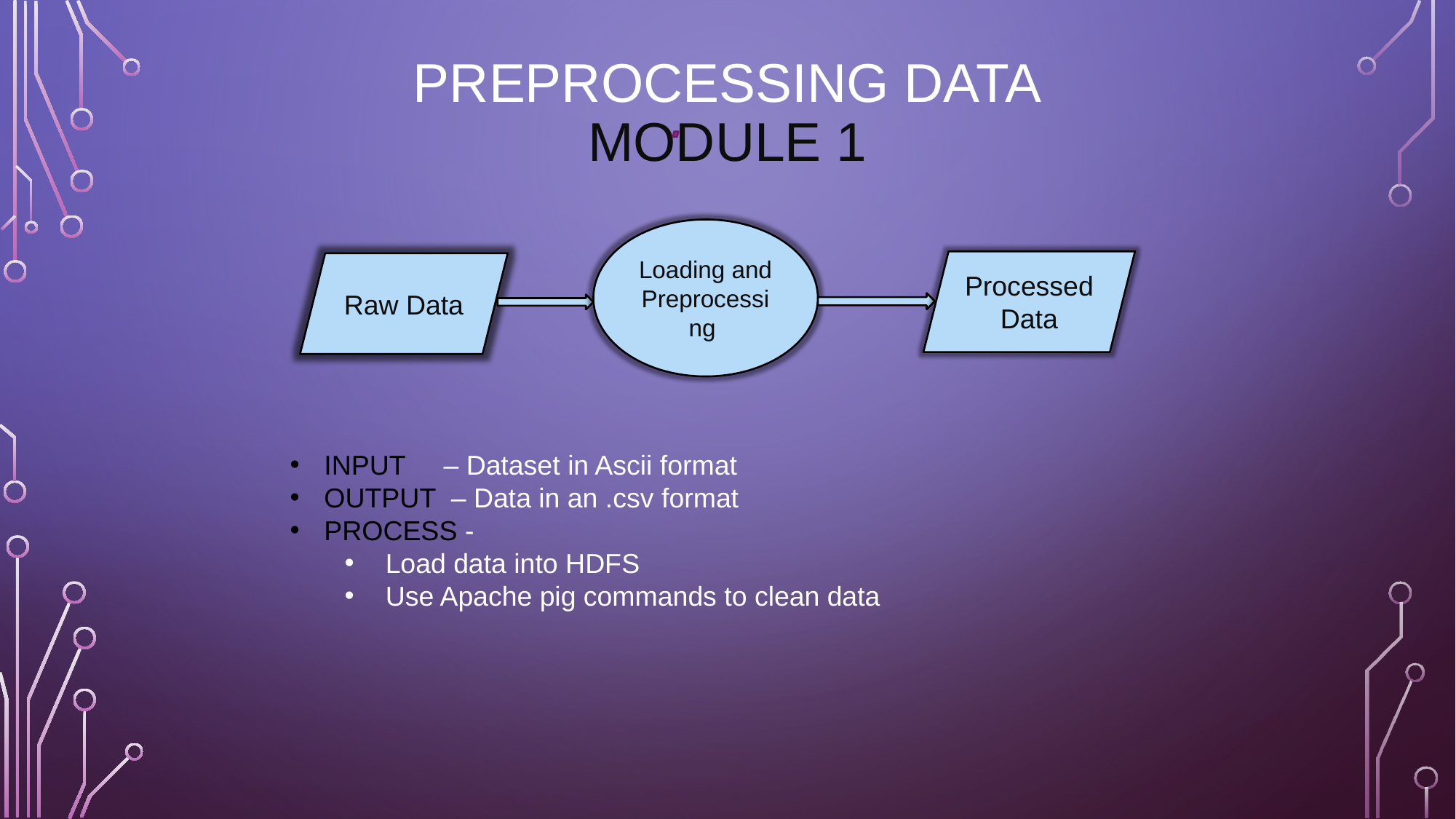

# Preprocessing Data MODULE 1

Loading and Preprocessing
Processed Data
Raw Data

INPUT     – Dataset in Ascii format
OUTPUT  – Data in an .csv format
PROCESS -
Load data into HDFS
Use Apache pig commands to clean data